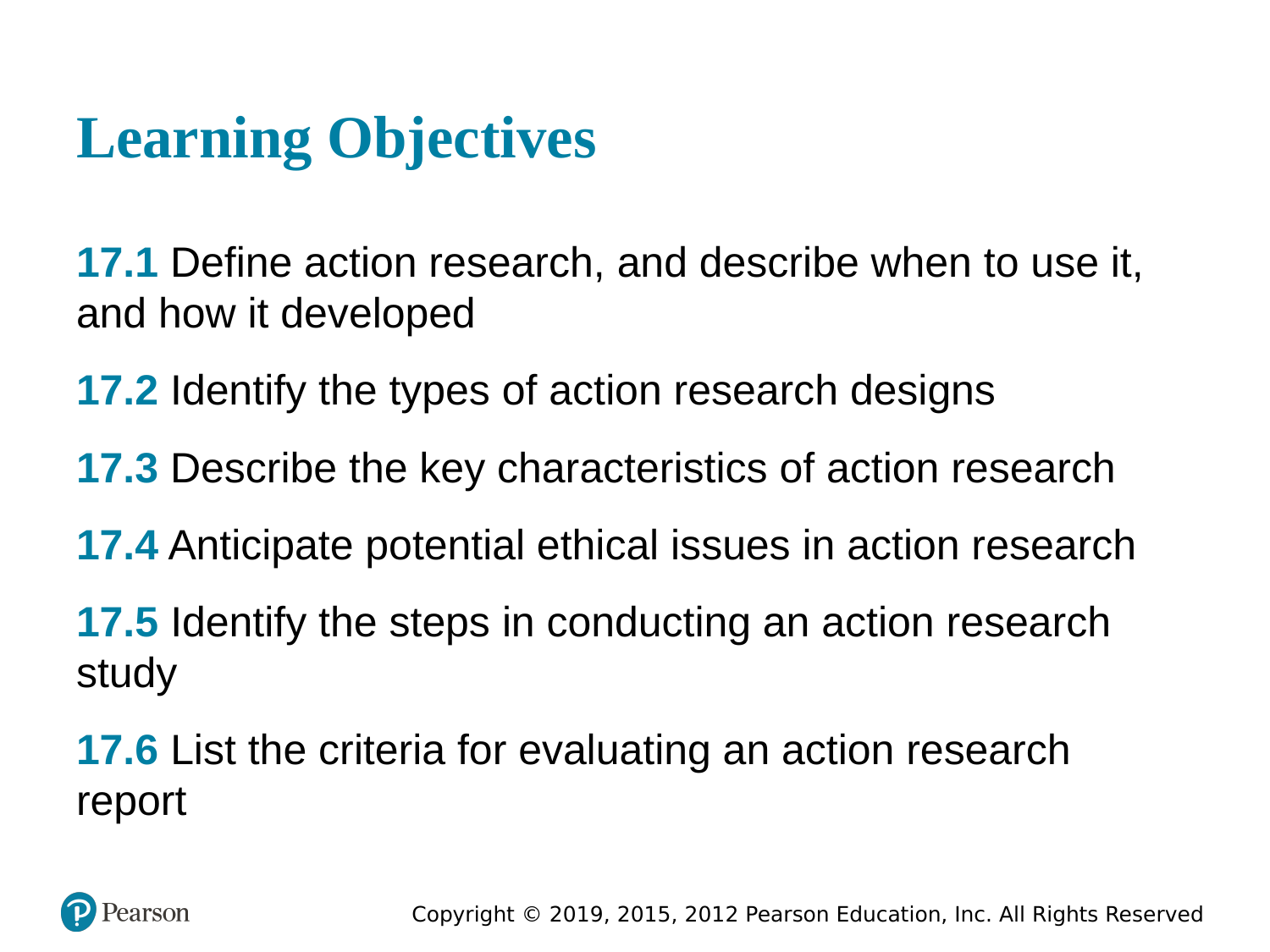

# Learning Objectives
17.1 Define action research, and describe when to use it, and how it developed
17.2 Identify the types of action research designs
17.3 Describe the key characteristics of action research
17.4 Anticipate potential ethical issues in action research
17.5 Identify the steps in conducting an action research study
17.6 List the criteria for evaluating an action research report